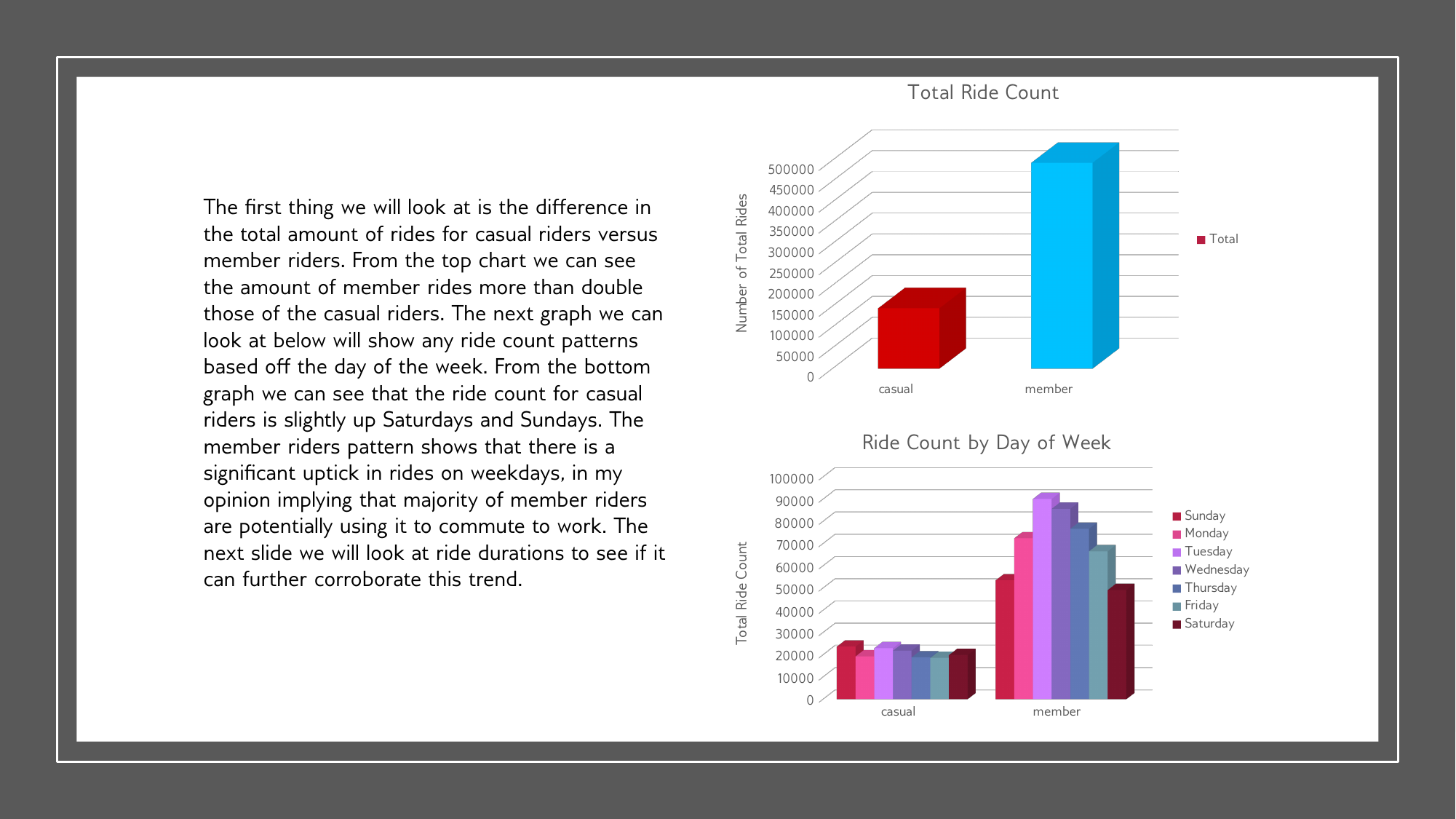

[unsupported chart]

The first thing we will look at is the difference in the total amount of rides for casual riders versus member riders. From the top chart we can see the amount of member rides more than double those of the casual riders. The next graph we can look at below will show any ride count patterns based off the day of the week. From the bottom graph we can see that the ride count for casual riders is slightly up Saturdays and Sundays. The member riders pattern shows that there is a significant uptick in rides on weekdays, in my opinion implying that majority of member riders are potentially using it to commute to work. The next slide we will look at ride durations to see if it can further corroborate this trend.

[unsupported chart]